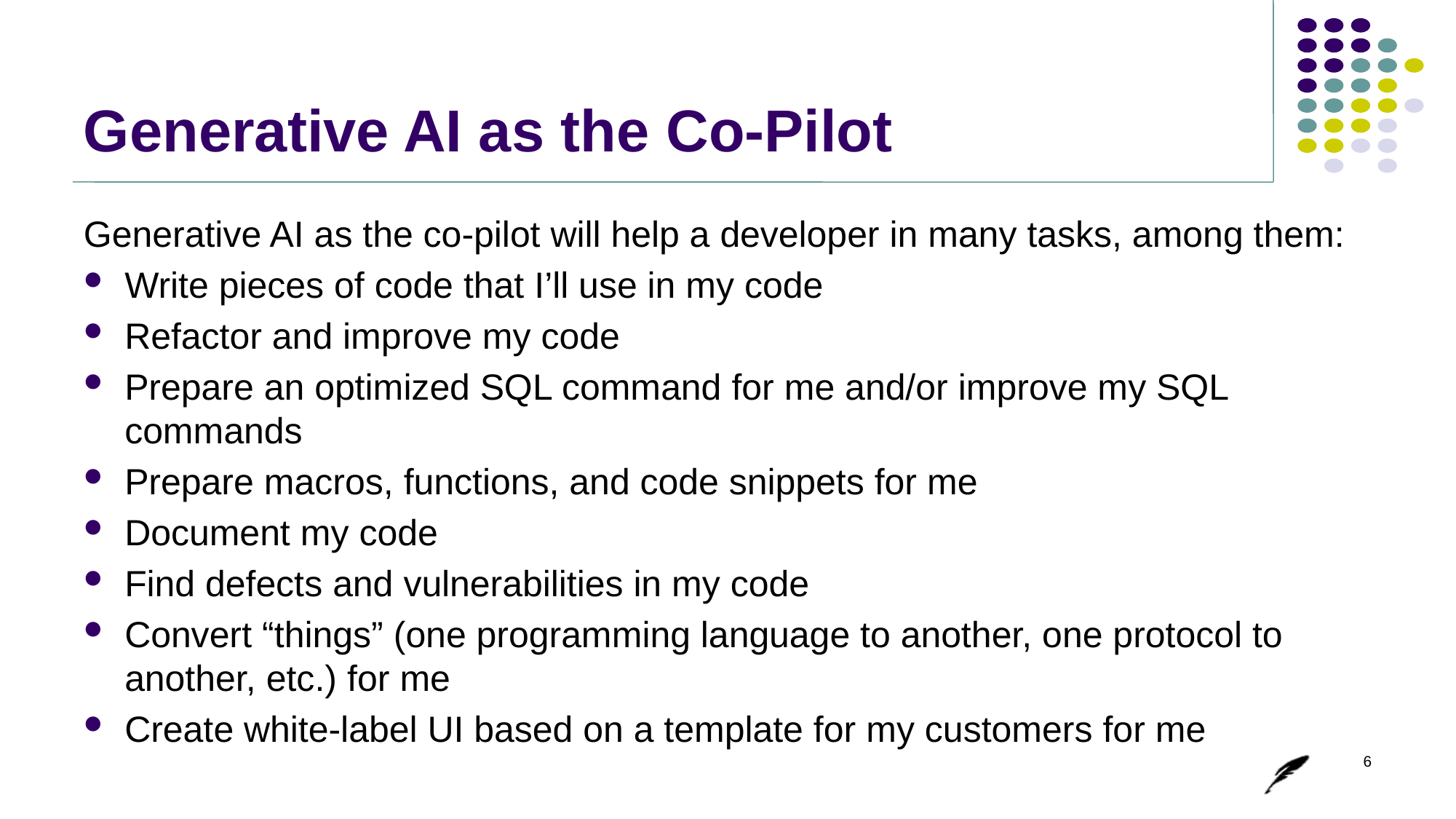

# Generative AI as the Co-Pilot
Generative AI as the co-pilot will help a developer in many tasks, among them:
Write pieces of code that I’ll use in my code
Refactor and improve my code
Prepare an optimized SQL command for me and/or improve my SQL commands
Prepare macros, functions, and code snippets for me
Document my code
Find defects and vulnerabilities in my code
Convert “things” (one programming language to another, one protocol to another, etc.) for me
Create white-label UI based on a template for my customers for me
6